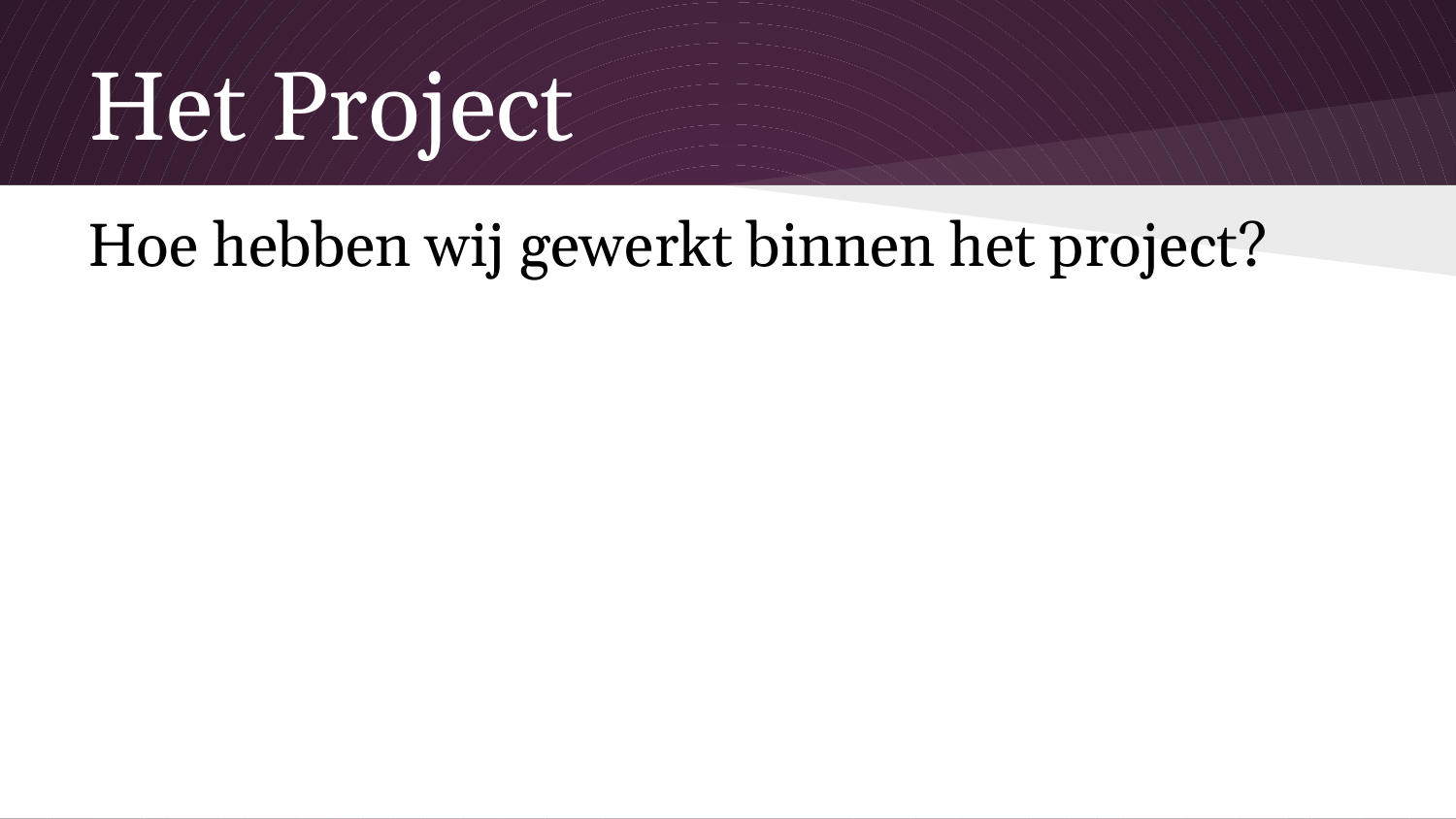

# Het Project
Hoe hebben wij gewerkt binnen het project?